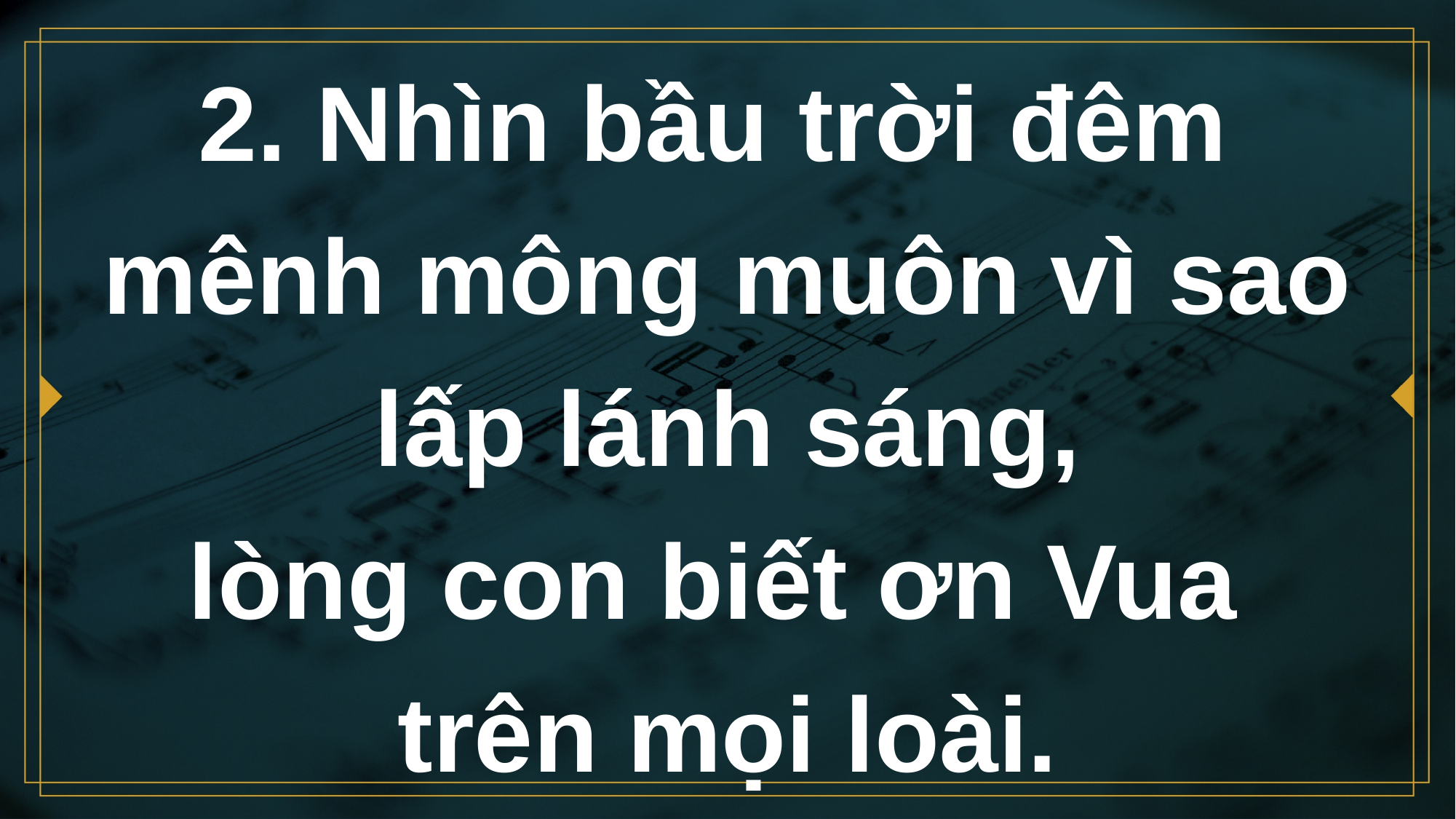

# 2. Nhìn bầu trời đêm mênh mông muôn vì sao lấp lánh sáng,
lòng con biết ơn Vua
trên mọi loài.